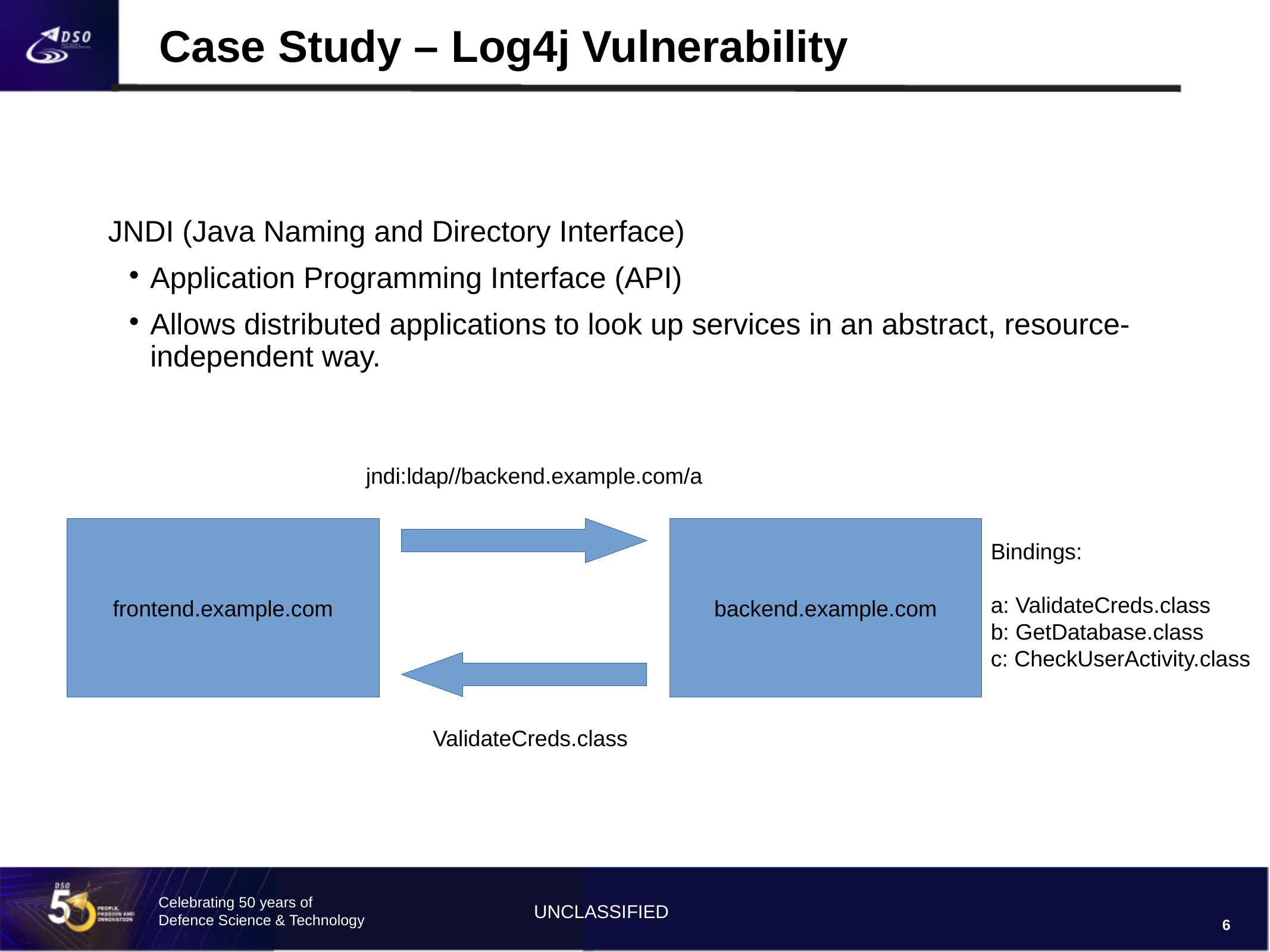

Case Study – Log4j Vulnerability
JNDI (Java Naming and Directory Interface)
Application Programming Interface (API)
Allows distributed applications to look up services in an abstract, resource-independent way.

jndi:ldap//backend.example.com/a

frontend.example.com
backend.example.com
Bindings:

a: ValidateCreds.class
b: GetDatabase.class
c: CheckUserActivity.class

ValidateCreds.class
6